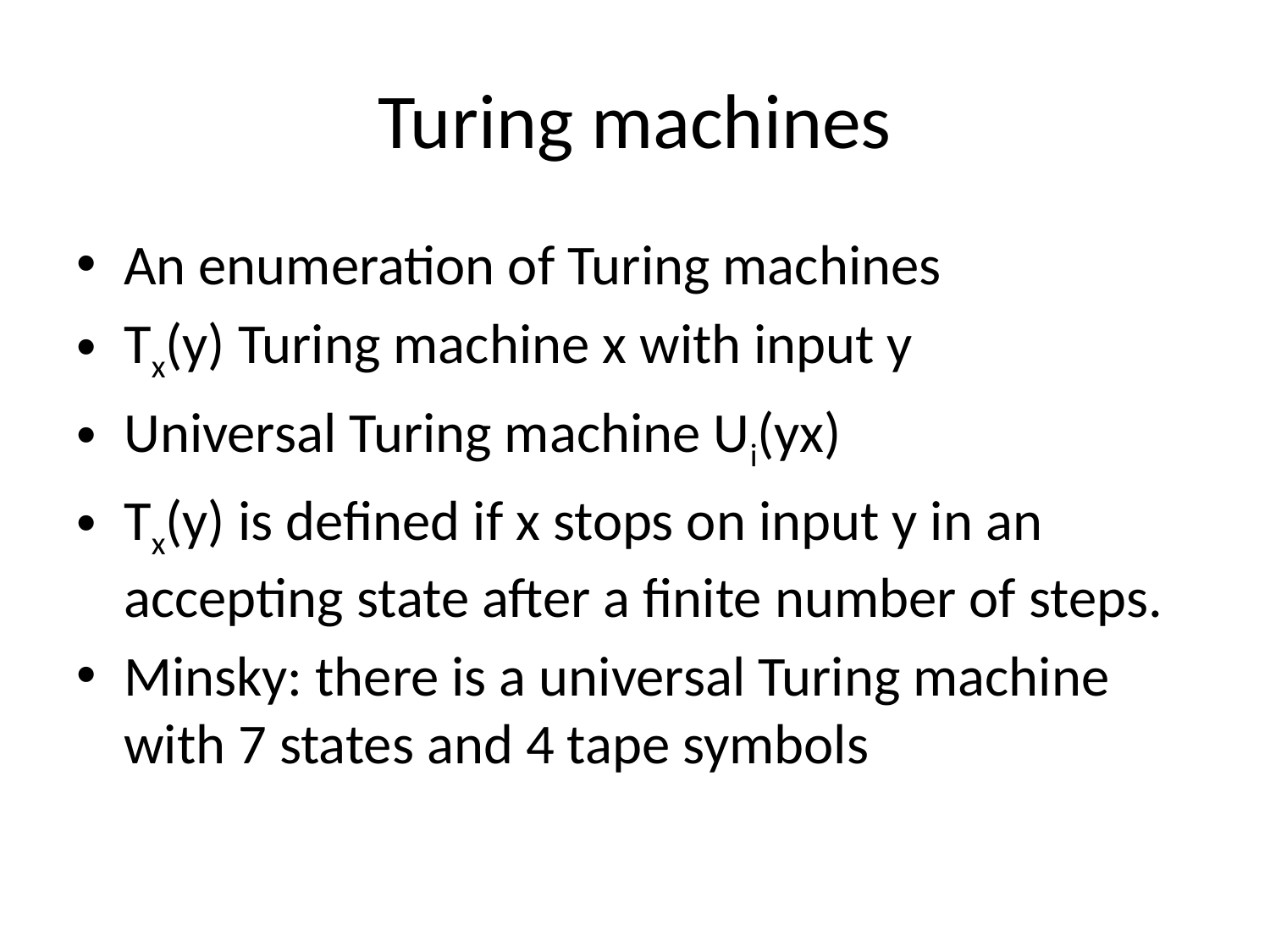

# Turing machines
An enumeration of Turing machines
Tx(y) Turing machine x with input y
Universal Turing machine Ui(yx)
Tx(y) is defined if x stops on input y in an accepting state after a finite number of steps.
Minsky: there is a universal Turing machine with 7 states and 4 tape symbols